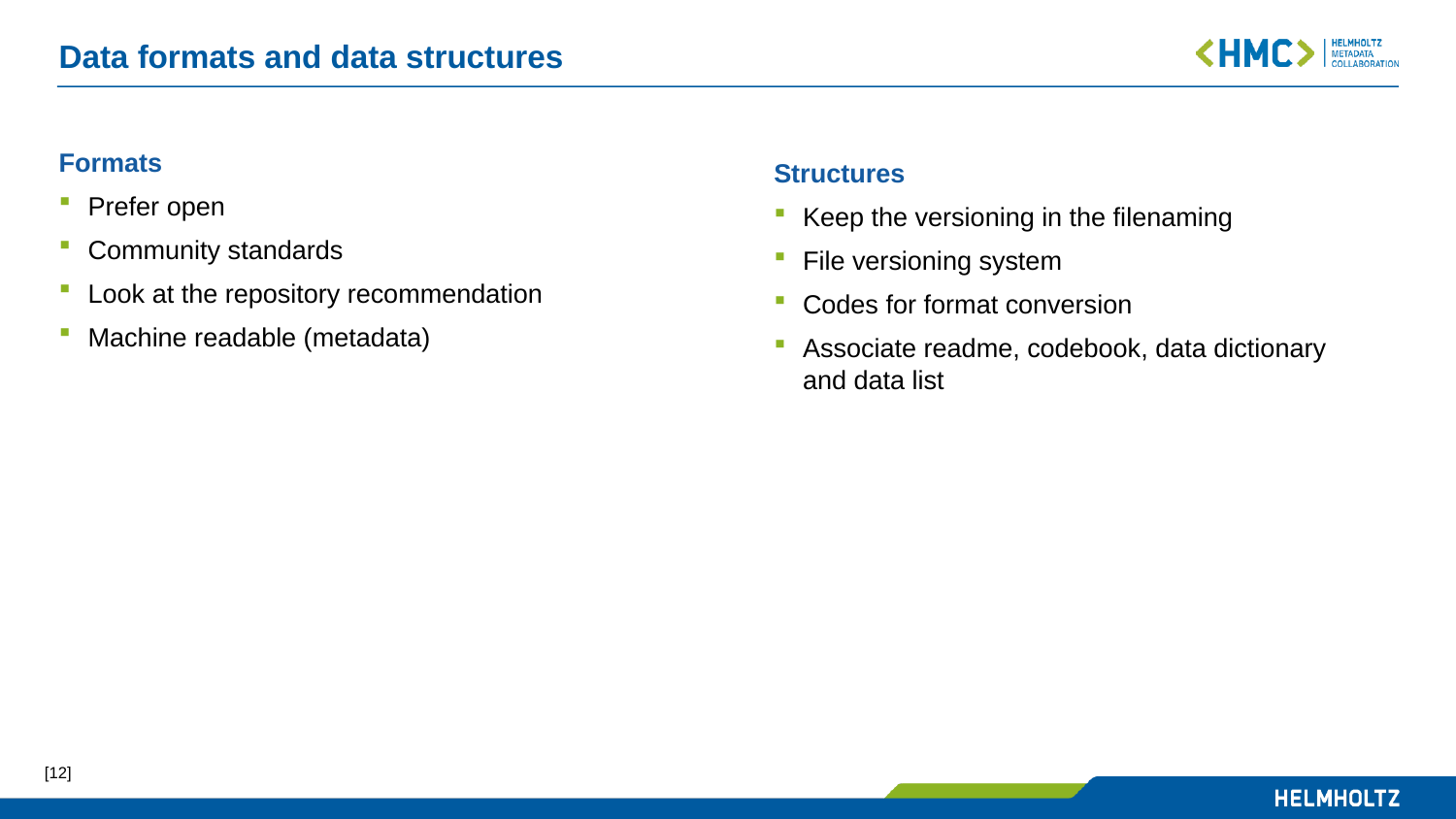

# Data formats and data structures
Formats
Prefer open
Community standards
Look at the repository recommendation
Machine readable (metadata)

Structures
Keep the versioning in the filenaming
File versioning system
Codes for format conversion
Associate readme, codebook, data dictionary and data list

[12]
38